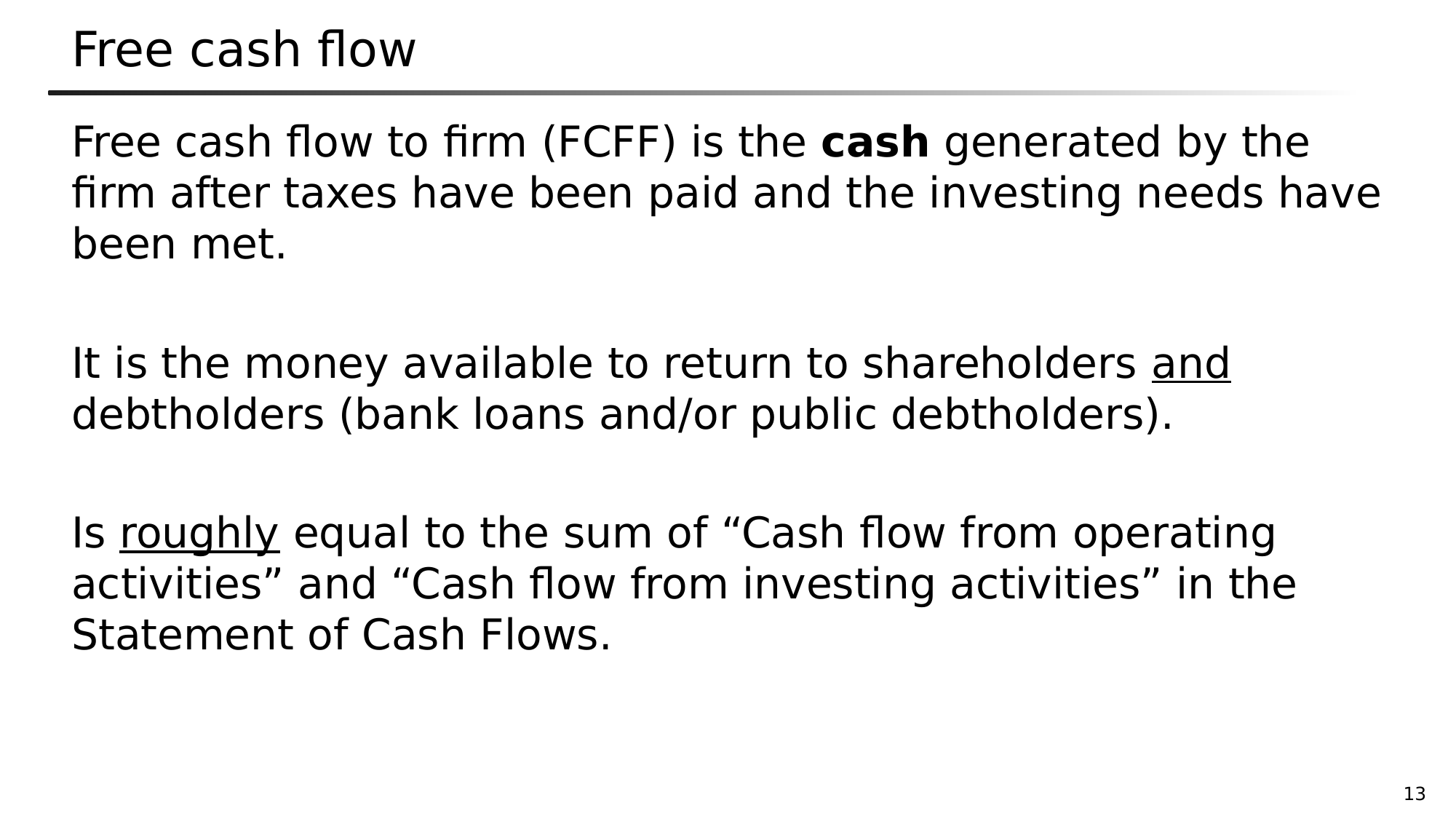

# Free cash flow
Free cash flow to firm (FCFF) is the cash generated by the firm after taxes have been paid and the investing needs have been met.

It is the money available to return to shareholders and debtholders (bank loans and/or public debtholders).

Is roughly equal to the sum of “Cash flow from operating activities” and “Cash flow from investing activities” in the Statement of Cash Flows.